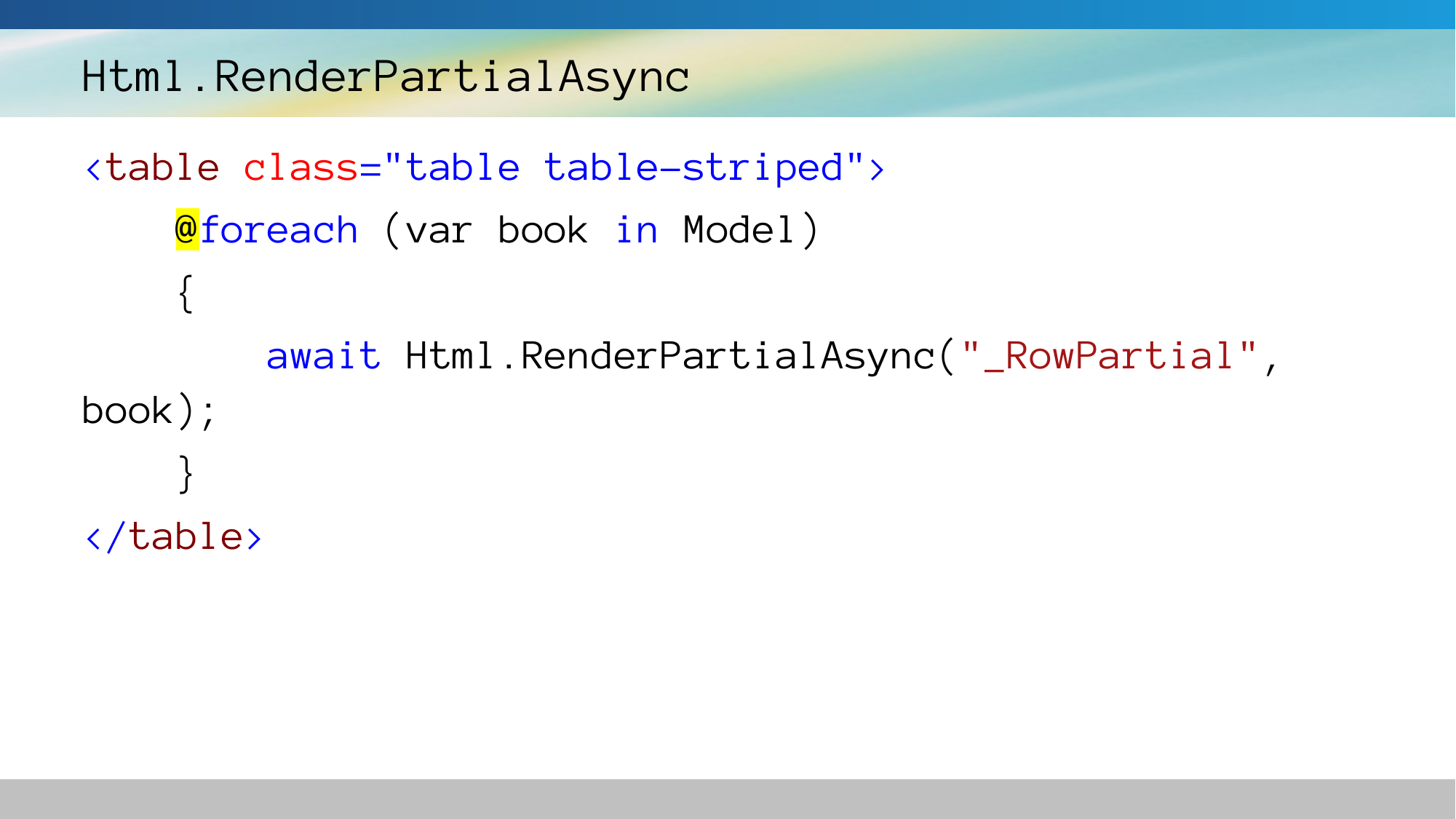

# Html.RenderPartialAsync
<table class="table table-striped">
    @foreach (var book in Model)
    {
        await Html.RenderPartialAsync("_RowPartial", book);
    }
</table>